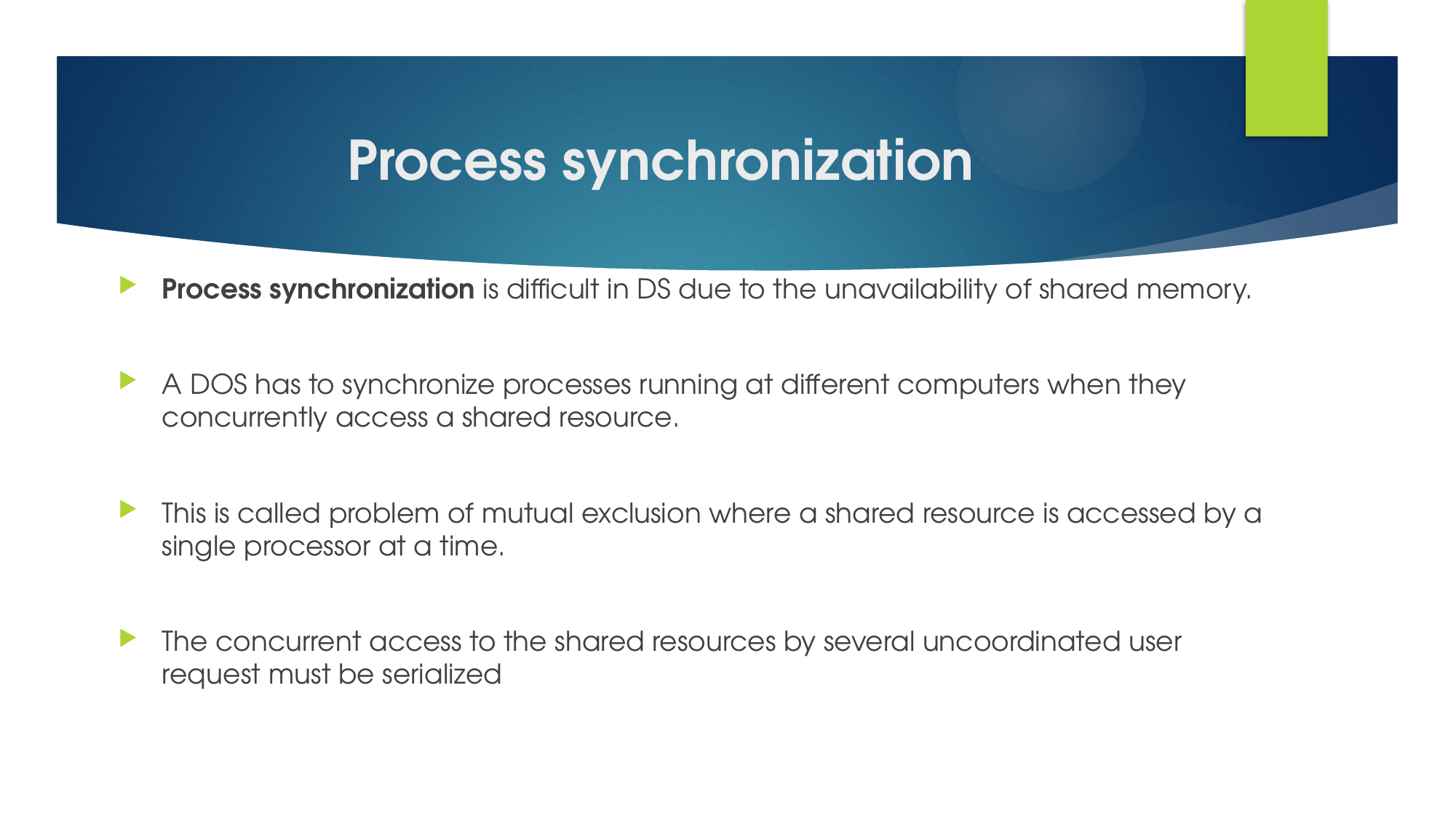

# Process synchronization
Process synchronization is difficult in DS due to the unavailability of shared memory.

A DOS has to synchronize processes running at different computers when they concurrently access a shared resource.

This is called problem of mutual exclusion where a shared resource is accessed by a single processor at a time.

The concurrent access to the shared resources by several uncoordinated user request must be serialized